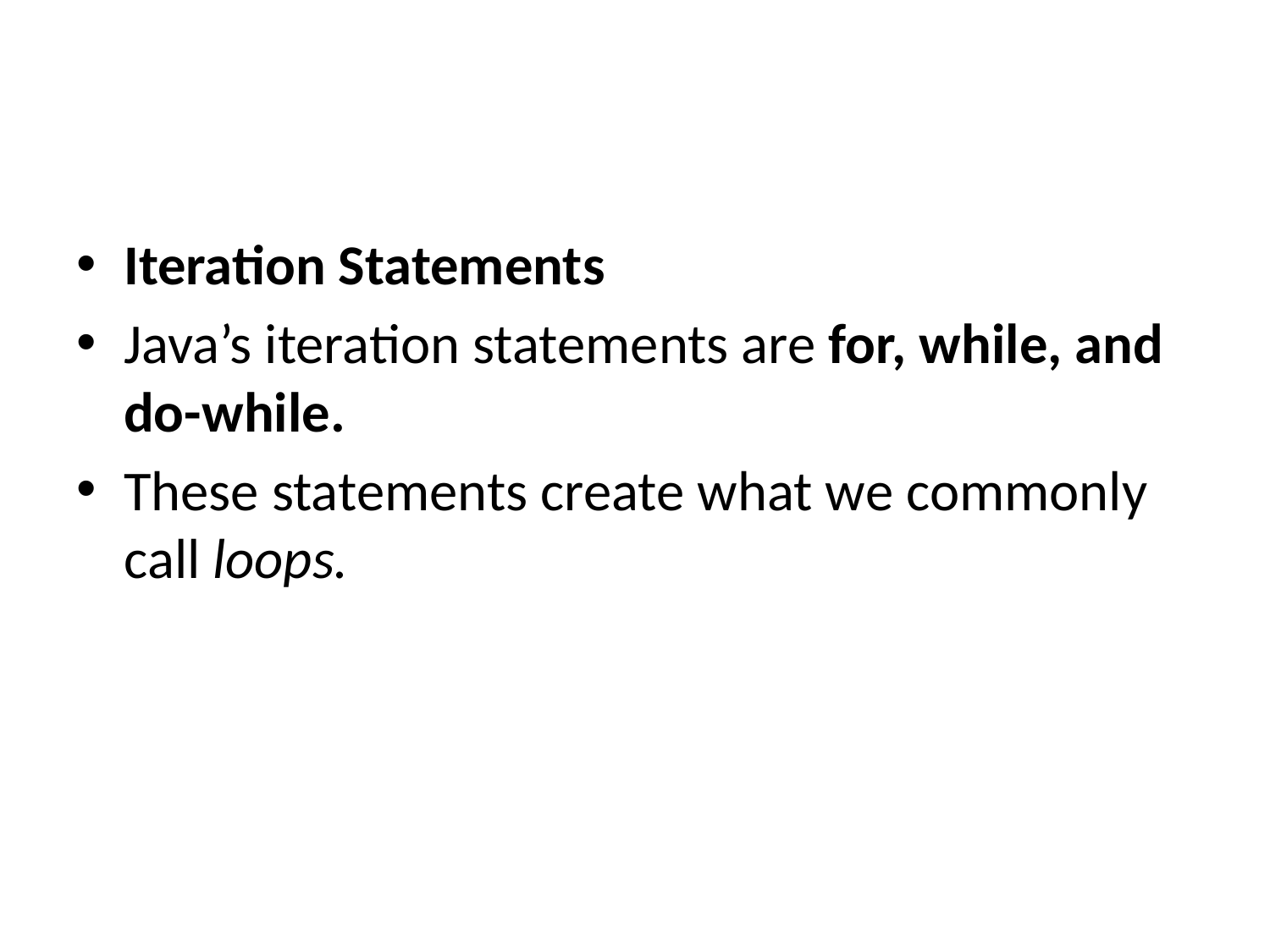

#
Iteration Statements
Java’s iteration statements are for, while, and do-while.
These statements create what we commonly call loops.